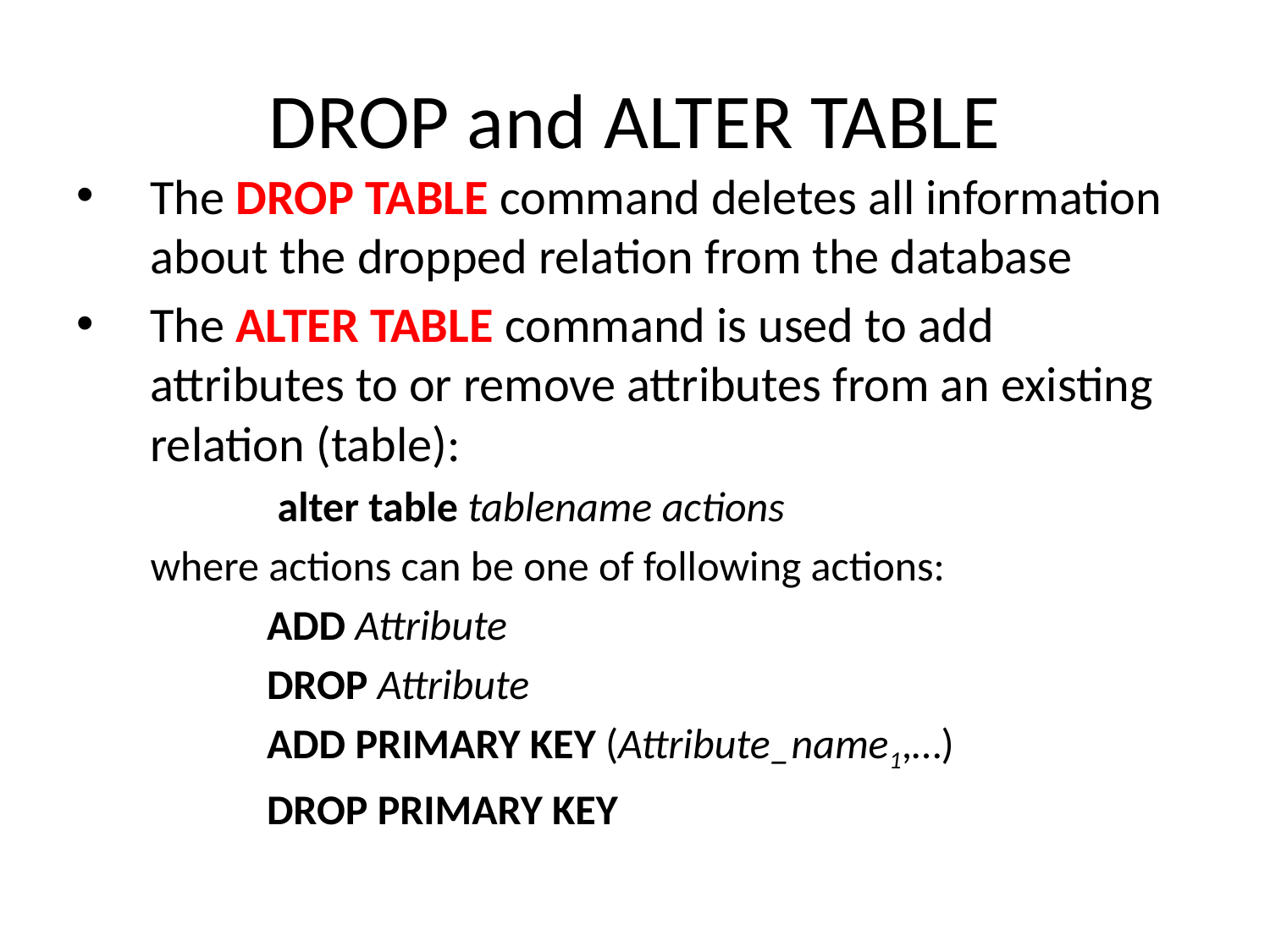

# DROP and ALTER TABLE
The DROP TABLE command deletes all information about the dropped relation from the database
The ALTER TABLE command is used to add attributes to or remove attributes from an existing relation (table):
		alter table tablename actions
	where actions can be one of following actions:
ADD Attribute
DROP Attribute
ADD PRIMARY KEY (Attribute_name1,…)
DROP PRIMARY KEY